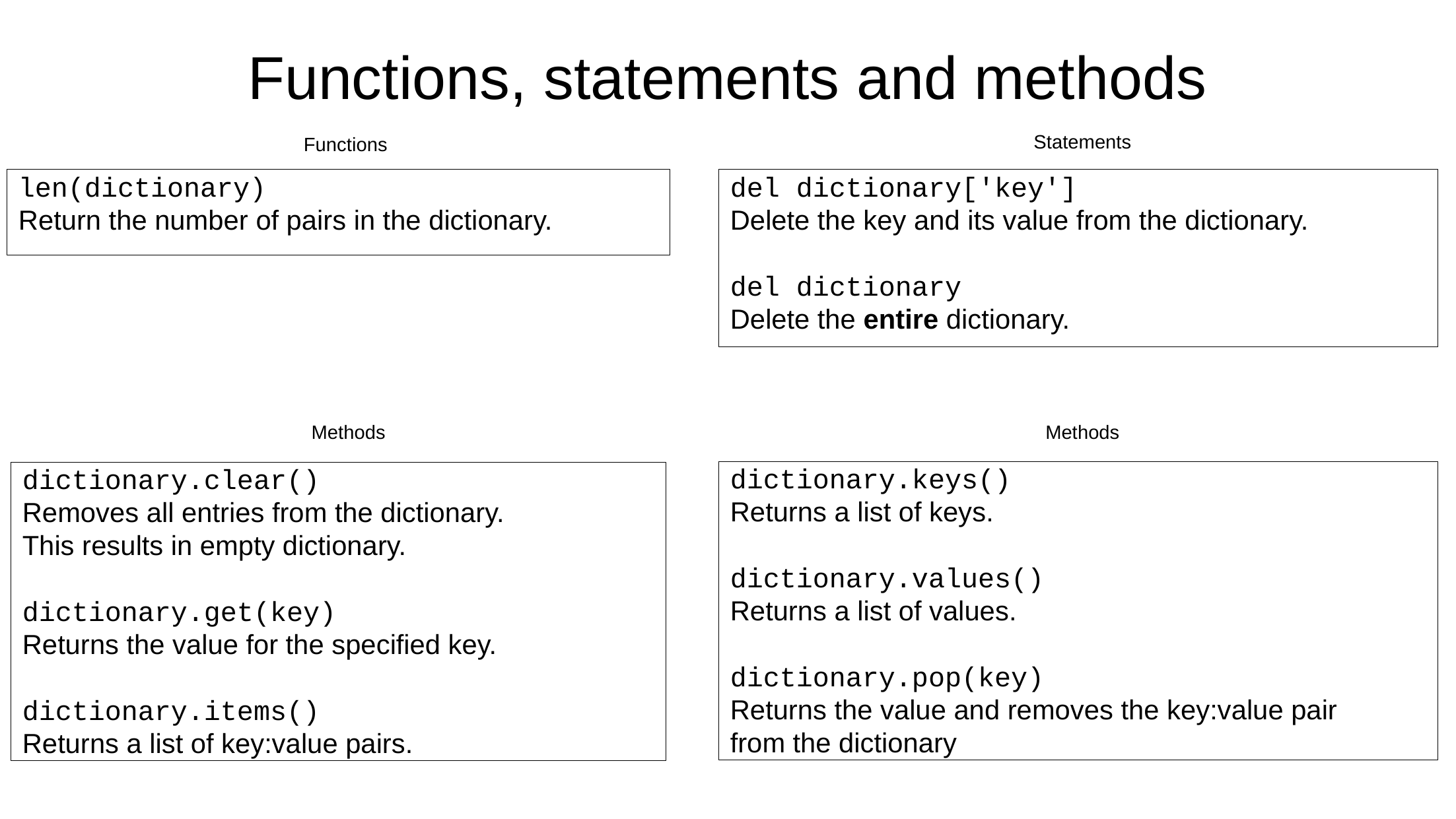

Functions, statements and methods
Statements
Functions
len(dictionary)
Return the number of pairs in the dictionary.
del dictionary['key']
Delete the key and its value from the dictionary.

del dictionary
Delete the entire dictionary.
Methods
Methods
dictionary.keys()
Returns a list of keys.

dictionary.values()
Returns a list of values.

dictionary.pop(key)
Returns the value and removes the key:value pair
from the dictionary
dictionary.clear()
Removes all entries from the dictionary.
This results in empty dictionary.

dictionary.get(key)
Returns the value for the specified key.

dictionary.items()
Returns a list of key:value pairs.